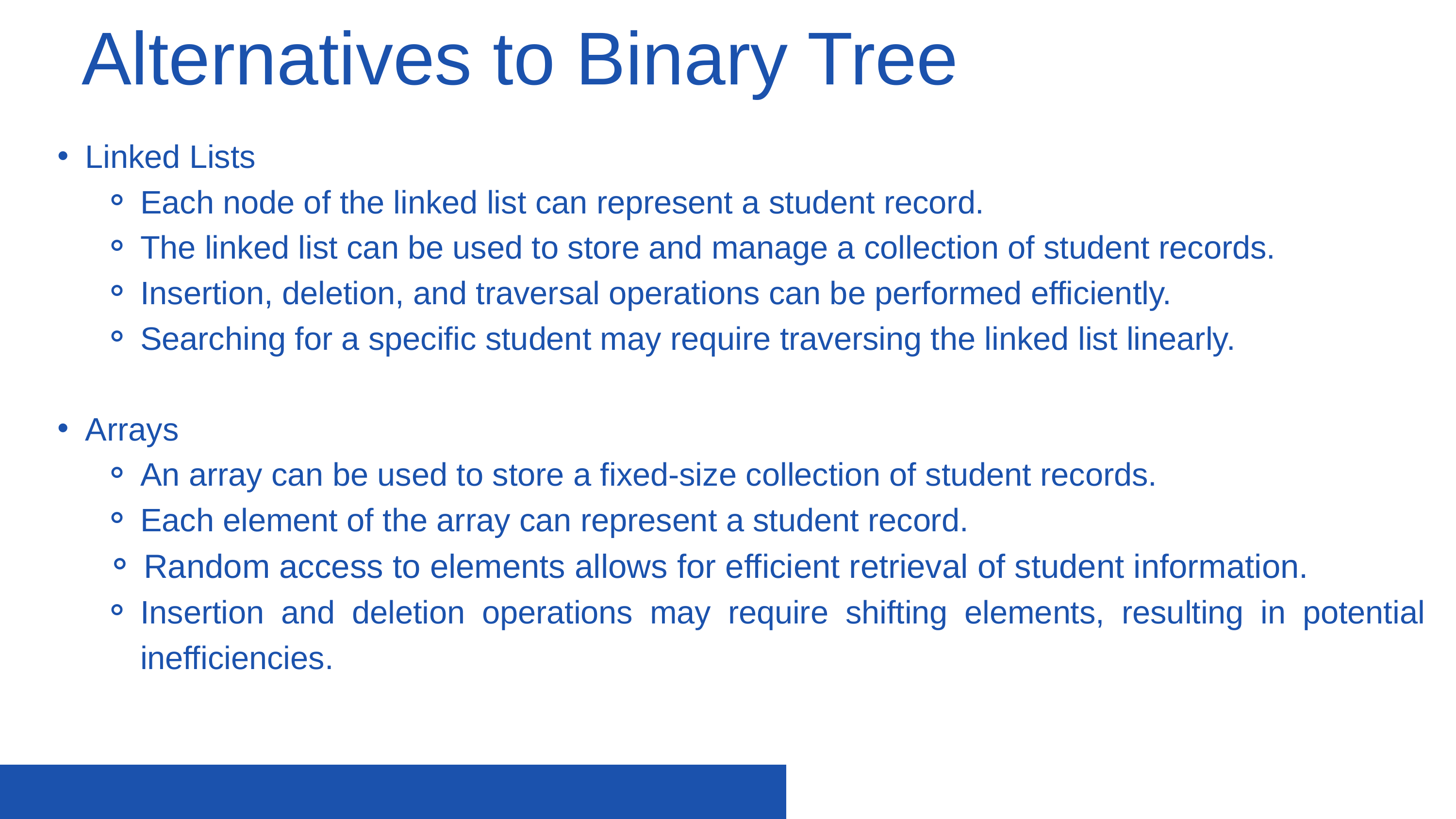

Alternatives to Binary Tree
Linked Lists
Each node of the linked list can represent a student record.
The linked list can be used to store and manage a collection of student records.
Insertion, deletion, and traversal operations can be performed efficiently.
Searching for a specific student may require traversing the linked list linearly.

Arrays
An array can be used to store a fixed-size collection of student records.
Each element of the array can represent a student record.
Random access to elements allows for efficient retrieval of student information.
Insertion and deletion operations may require shifting elements, resulting in potential inefficiencies.